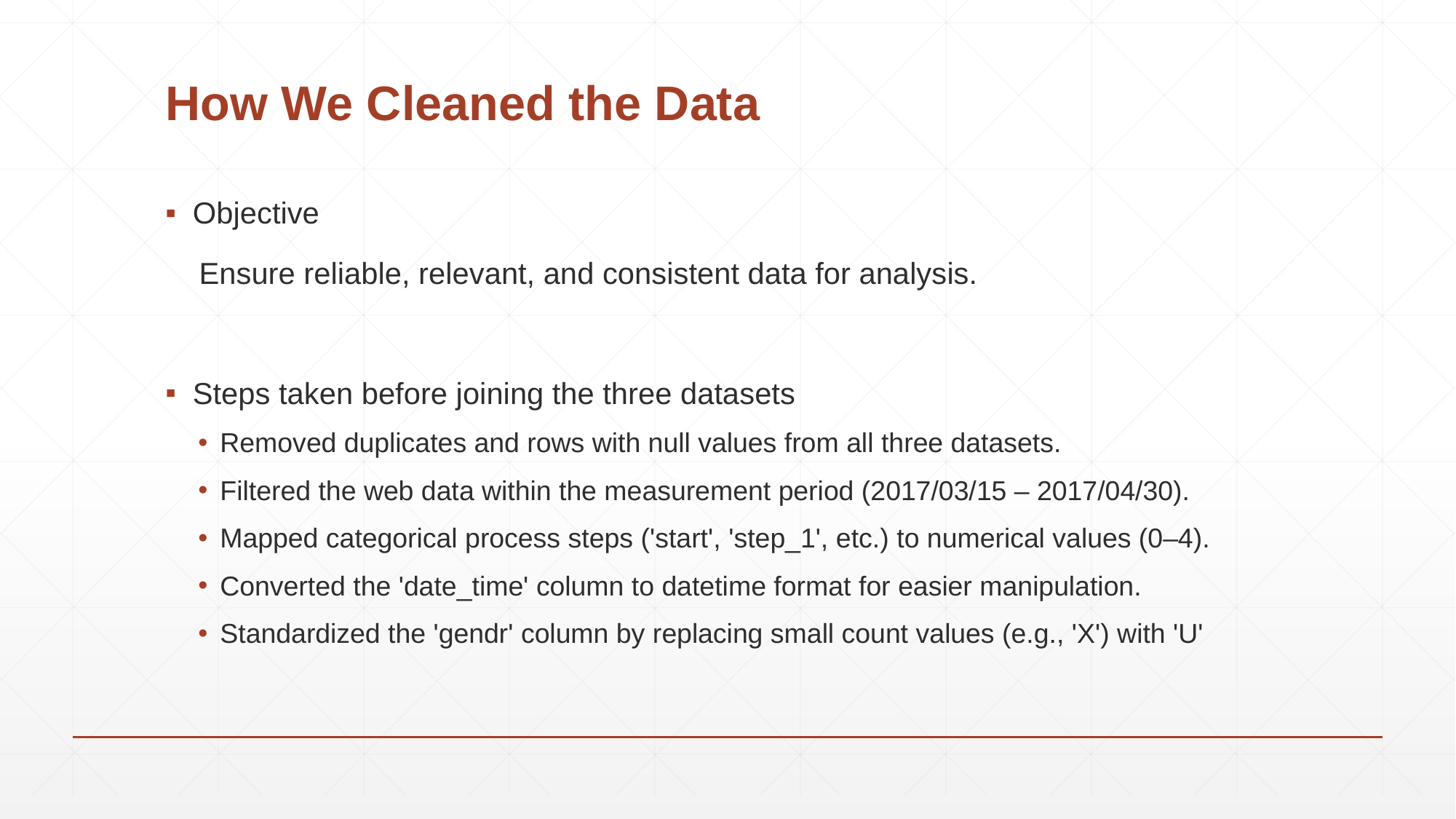

# How We Cleaned the Data
Objective
    Ensure reliable, relevant, and consistent data for analysis.

Steps taken before joining the three datasets
Removed duplicates and rows with null values from all three datasets.
Filtered the web data within the measurement period (2017/03/15 – 2017/04/30).
Mapped categorical process steps ('start', 'step_1', etc.) to numerical values (0–4).
Converted the 'date_time' column to datetime format for easier manipulation.
Standardized the 'gendr' column by replacing small count values (e.g., 'X') with 'U'